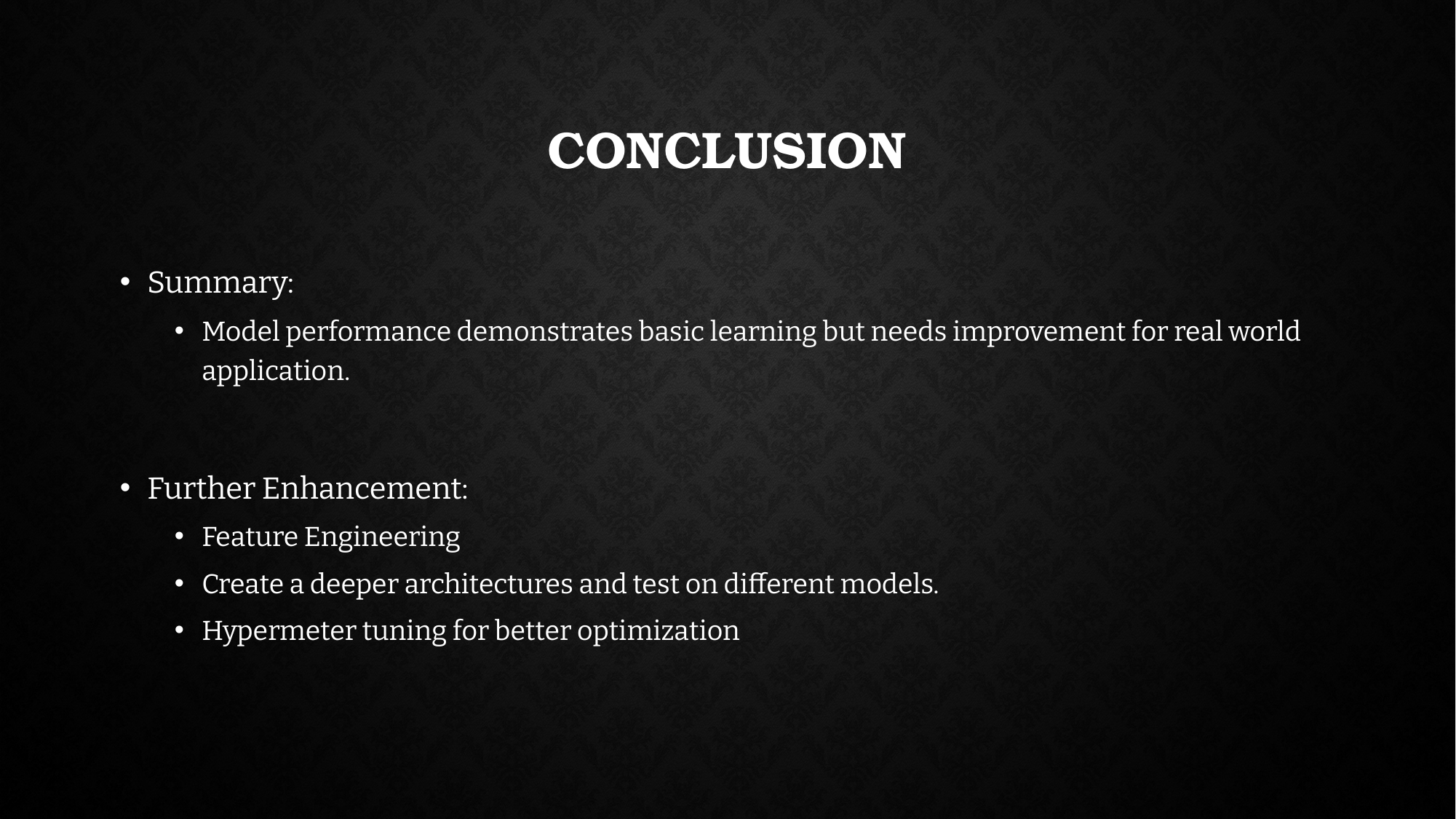

# Conclusion
Summary:
Model performance demonstrates basic learning but needs improvement for real world application.

Further Enhancement:
Feature Engineering
Create a deeper architectures and test on different models.
Hypermeter tuning for better optimization